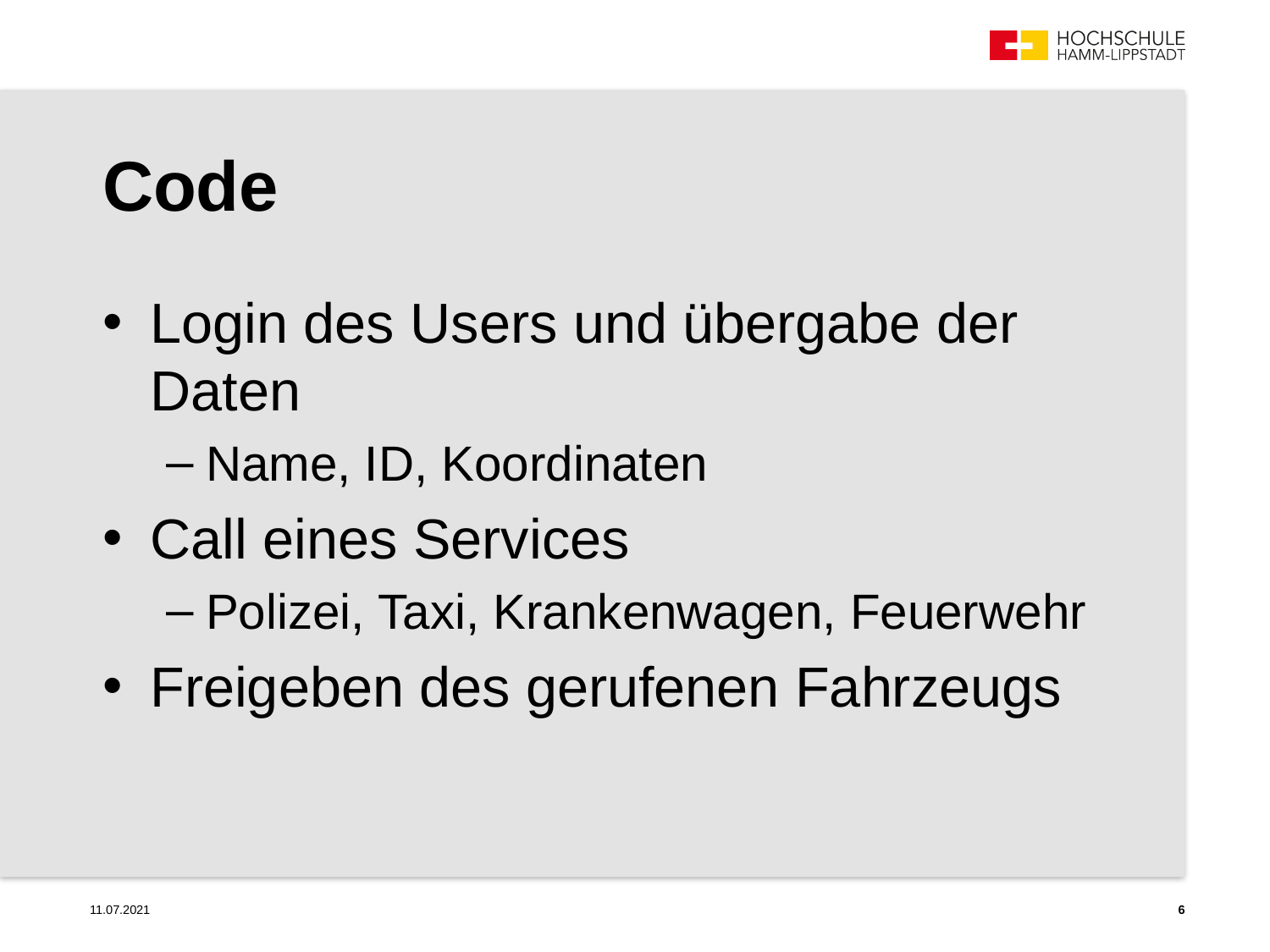

# Code
Login des Users und übergabe der Daten
Name, ID, Koordinaten
Call eines Services
Polizei, Taxi, Krankenwagen, Feuerwehr
Freigeben des gerufenen Fahrzeugs
11.07.2021
6